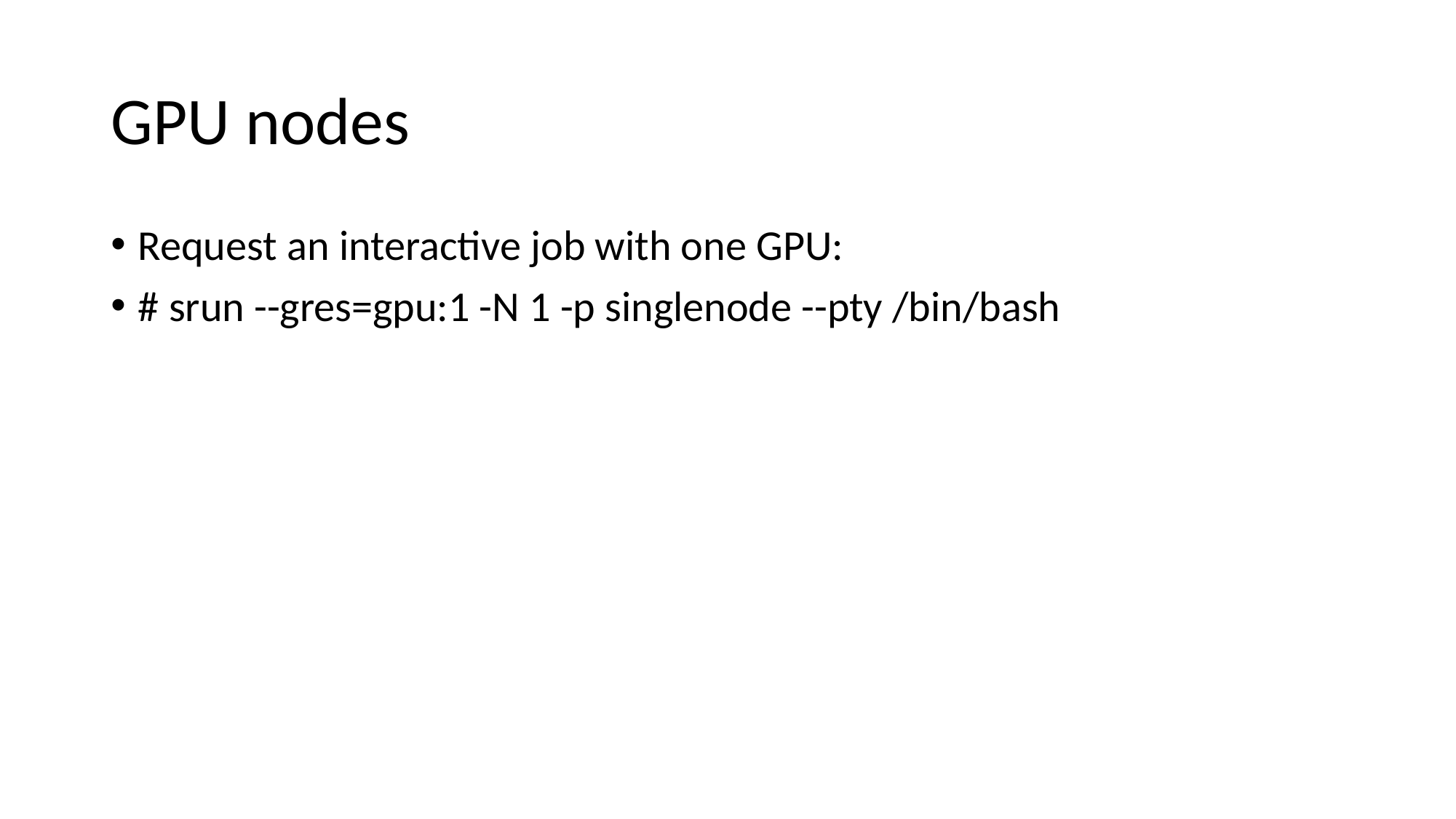

# GPU nodes
Request an interactive job with one GPU:
# srun --gres=gpu:1 -N 1 -p singlenode --pty /bin/bash